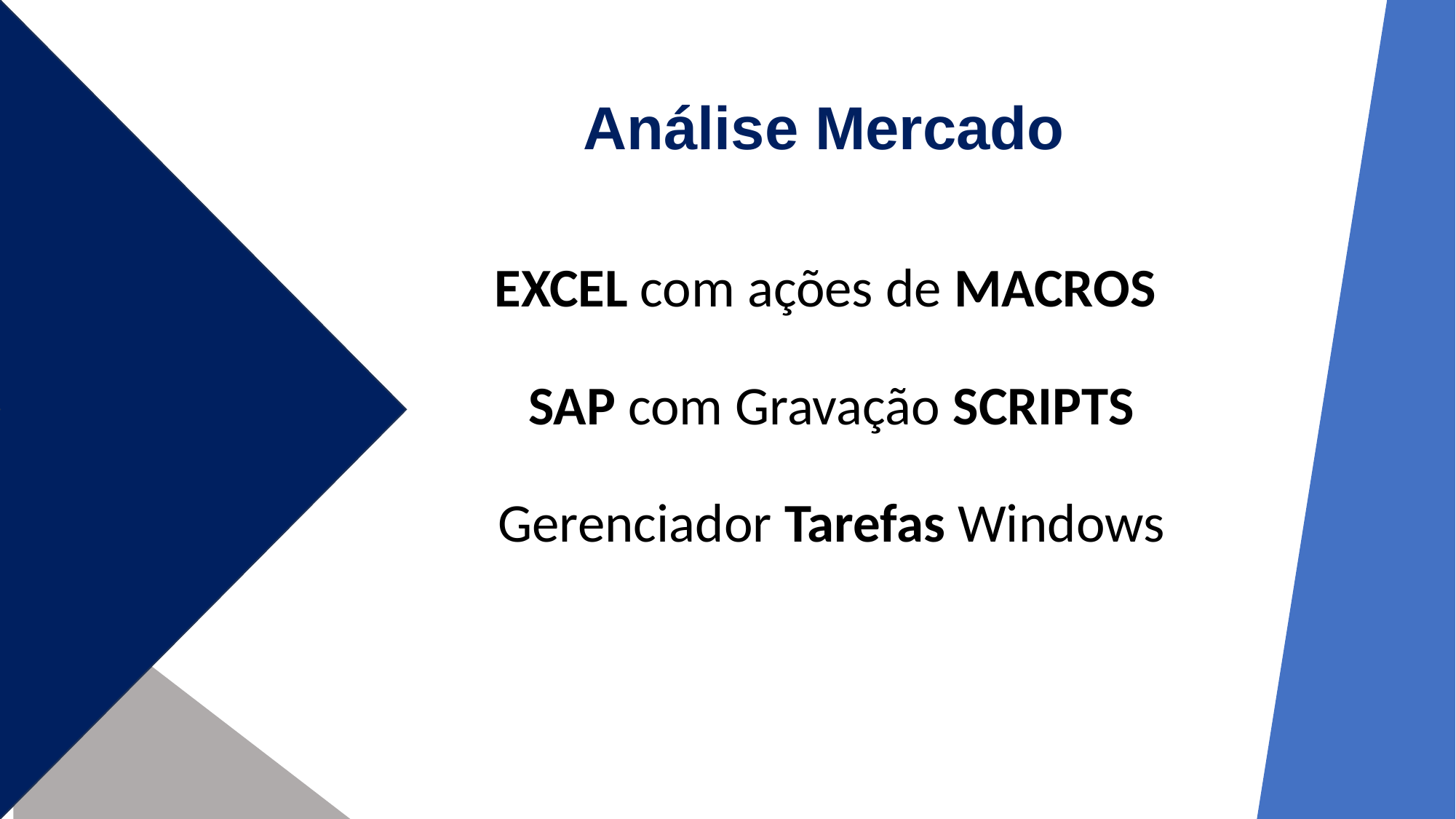

Análise Mercado
# EXCEL com ações de MACROS SAP com Gravação SCRIPTS Gerenciador Tarefas Windows